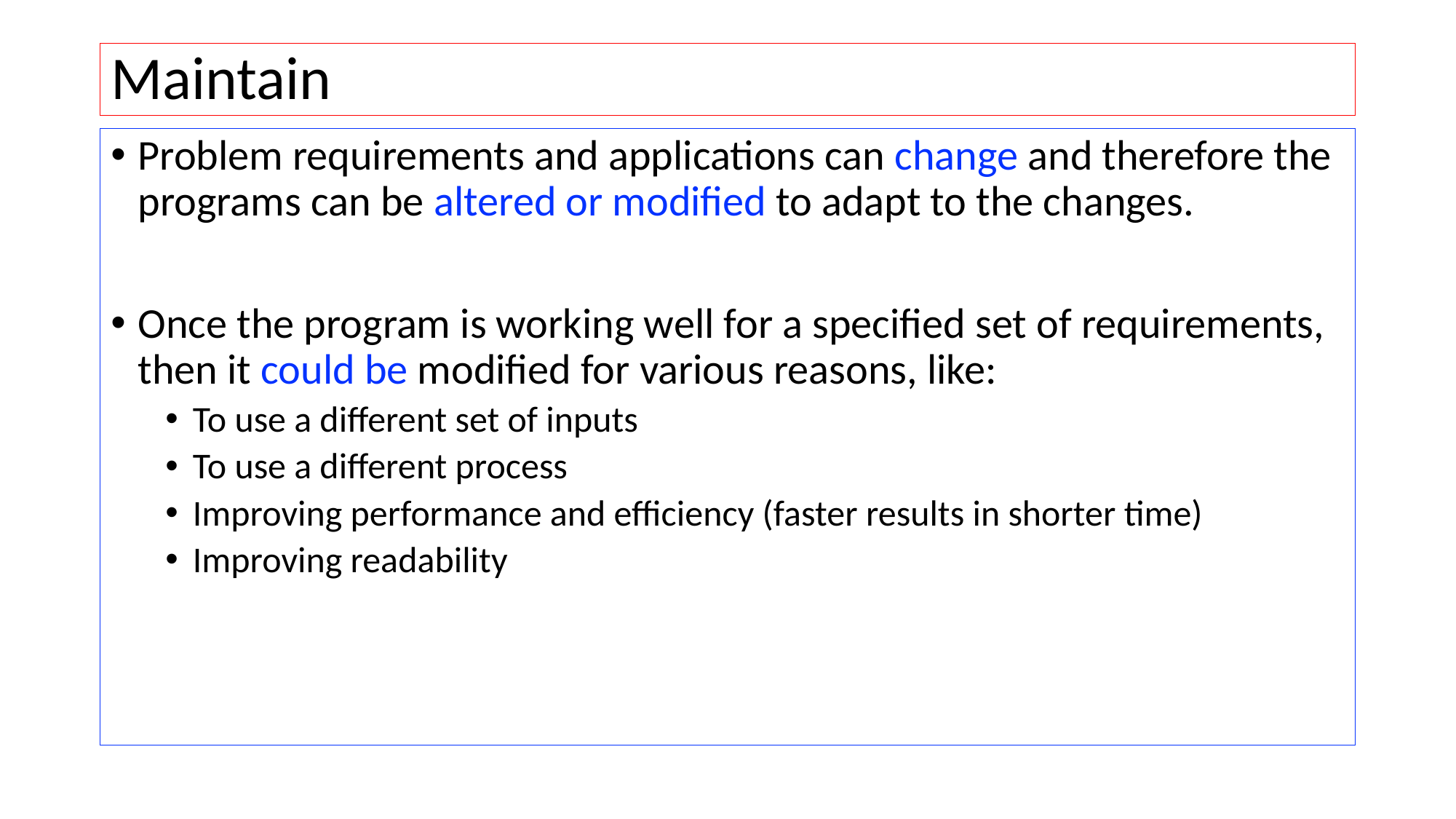

# Maintain
Problem requirements and applications can change and therefore the programs can be altered or modified to adapt to the changes.

Once the program is working well for a specified set of requirements, then it could be modified for various reasons, like:
To use a different set of inputs
To use a different process
Improving performance and efficiency (faster results in shorter time)
Improving readability